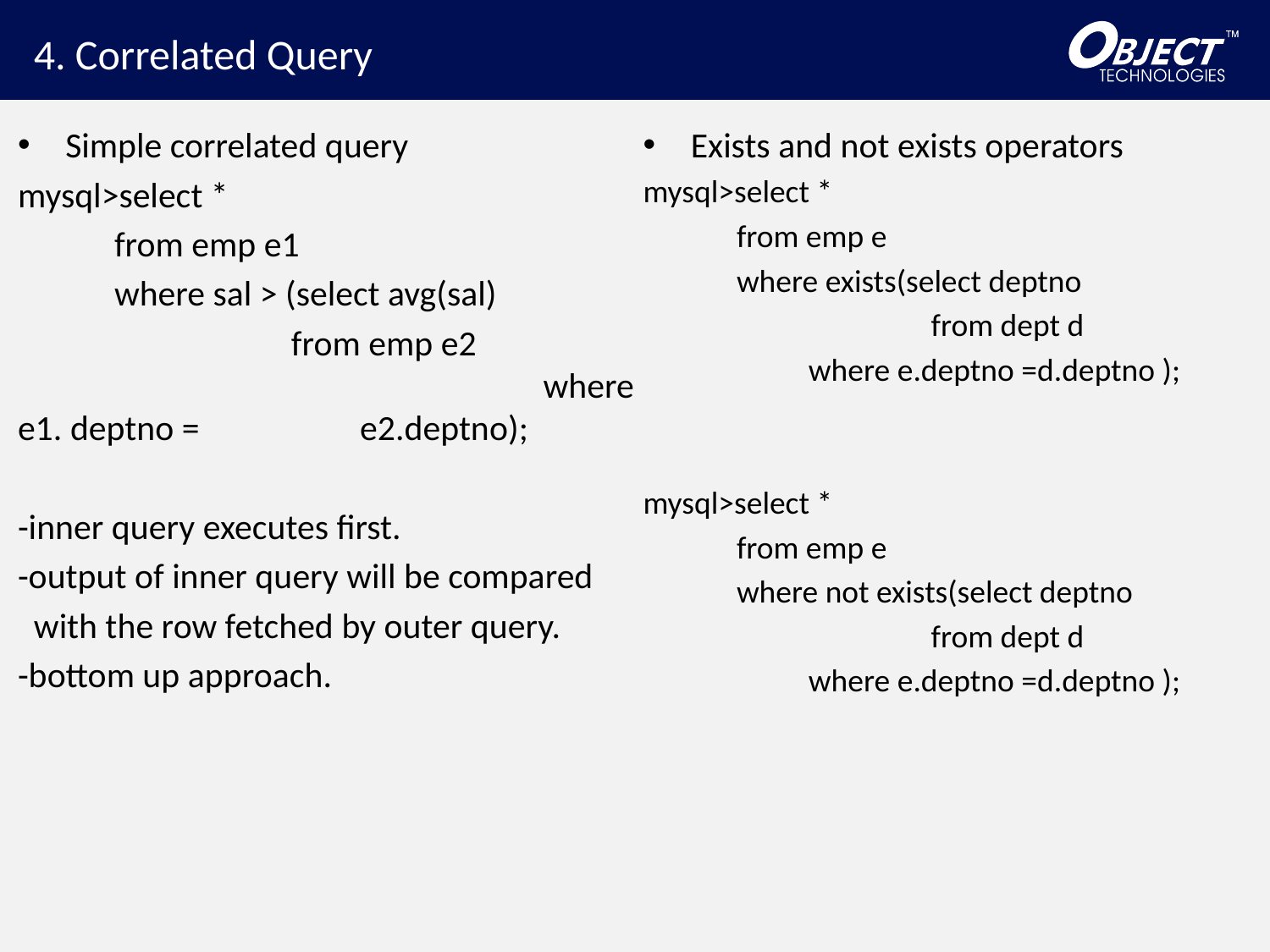

# 4. Correlated Query
Simple correlated query
mysql>select *
            from emp e1
            where sal > (select avg(sal)
                                  from emp e2                                                          	                  where e1. deptno =                    e2.deptno);

-inner query executes first.
-output of inner query will be compared
  with the row fetched by outer query.
-bottom up approach.
Exists and not exists operators
mysql>select *
             from emp e
             where exists(select deptno
                                        from dept d
                       where e.deptno =d.deptno );

mysql>select *
             from emp e
             where not exists(select deptno
                                        from dept d
                       where e.deptno =d.deptno );